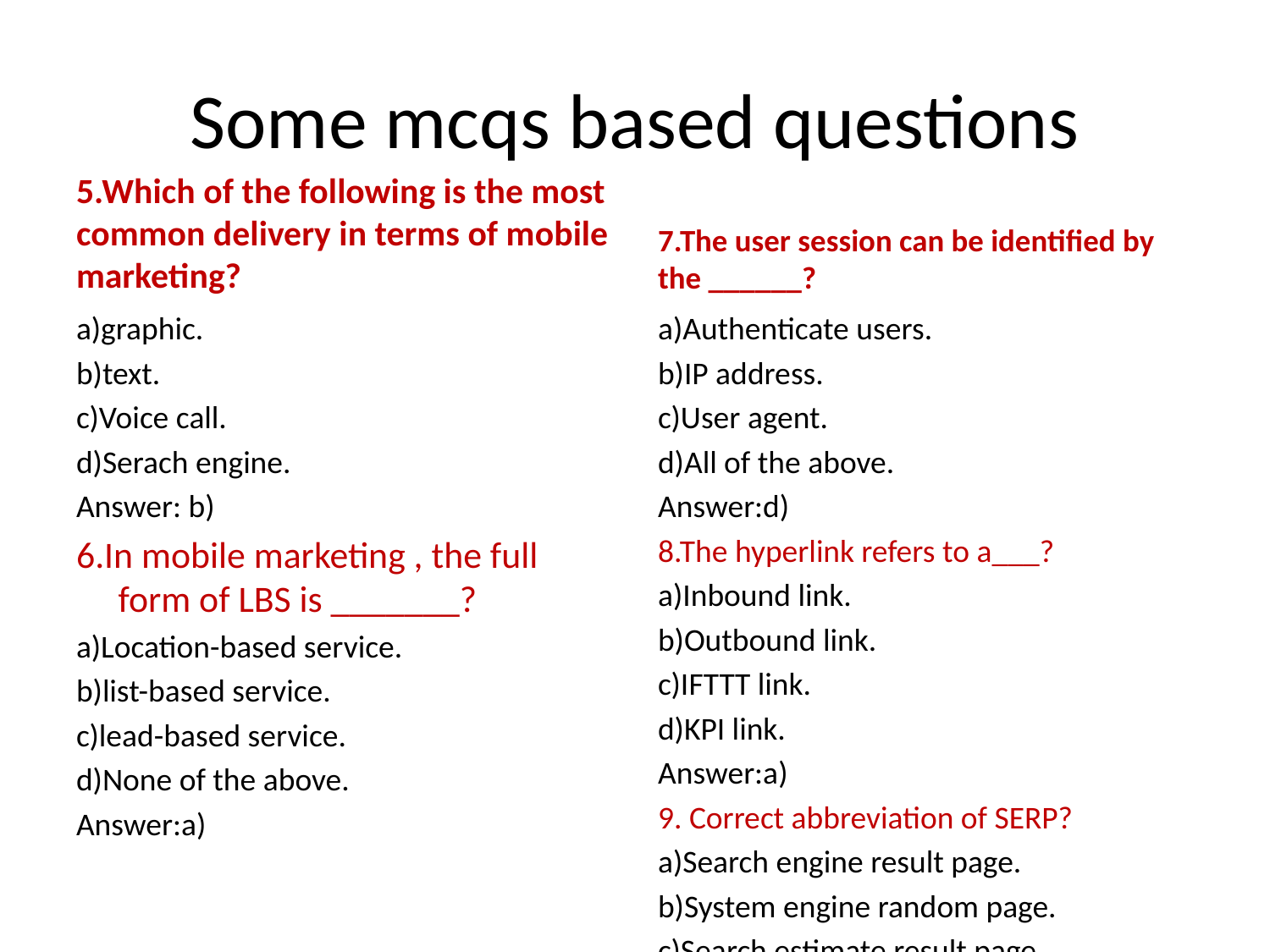

# Some mcqs based questions
5.Which of the following is the most common delivery in terms of mobile marketing?
7.The user session can be identified by the ______?
a)graphic.
b)text.
c)Voice call.
d)Serach engine.
Answer: b)
6.In mobile marketing , the full form of LBS is _______?
a)Location-based service.
b)list-based service.
c)lead-based service.
d)None of the above.
Answer:a)
a)Authenticate users.
b)IP address.
c)User agent.
d)All of the above.
Answer:d)
8.The hyperlink refers to a___?
a)Inbound link.
b)Outbound link.
c)IFTTT link.
d)KPI link.
Answer:a)
9. Correct abbreviation of SERP?
a)Search engine result page.
b)System engine random page.
c)Search estimate result page.
d)System estimate random page.
Answer:a)